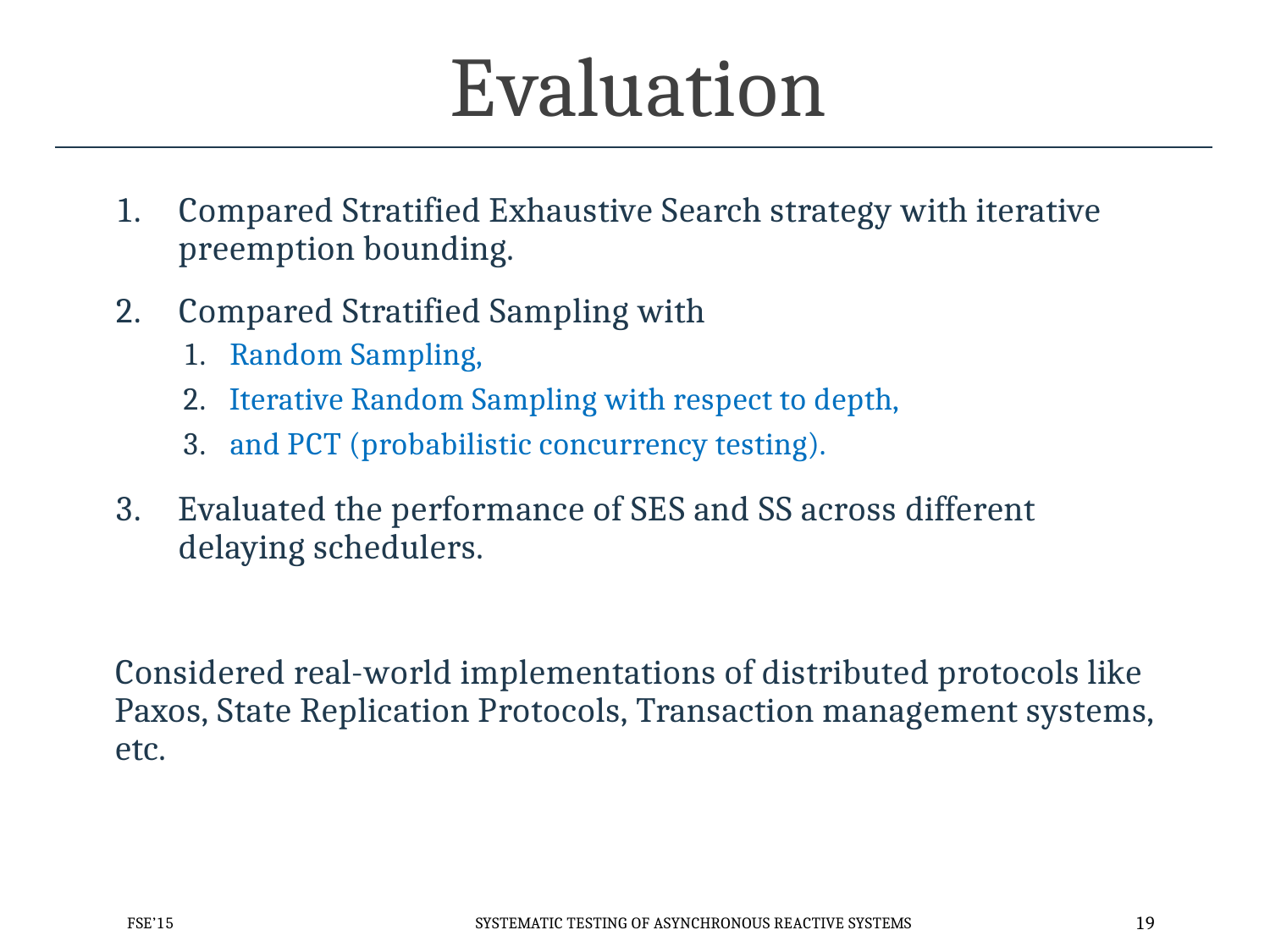

# Evaluation
Compared Stratified Exhaustive Search strategy with iterative preemption bounding.
Compared Stratified Sampling with
Random Sampling,
Iterative Random Sampling with respect to depth,
and PCT (probabilistic concurrency testing).
Evaluated the performance of SES and SS across different delaying schedulers.

Considered real-world implementations of distributed protocols like Paxos, State Replication Protocols, Transaction management systems, etc.

FSE’15
Systematic testing of asynchronous reactive systems
19